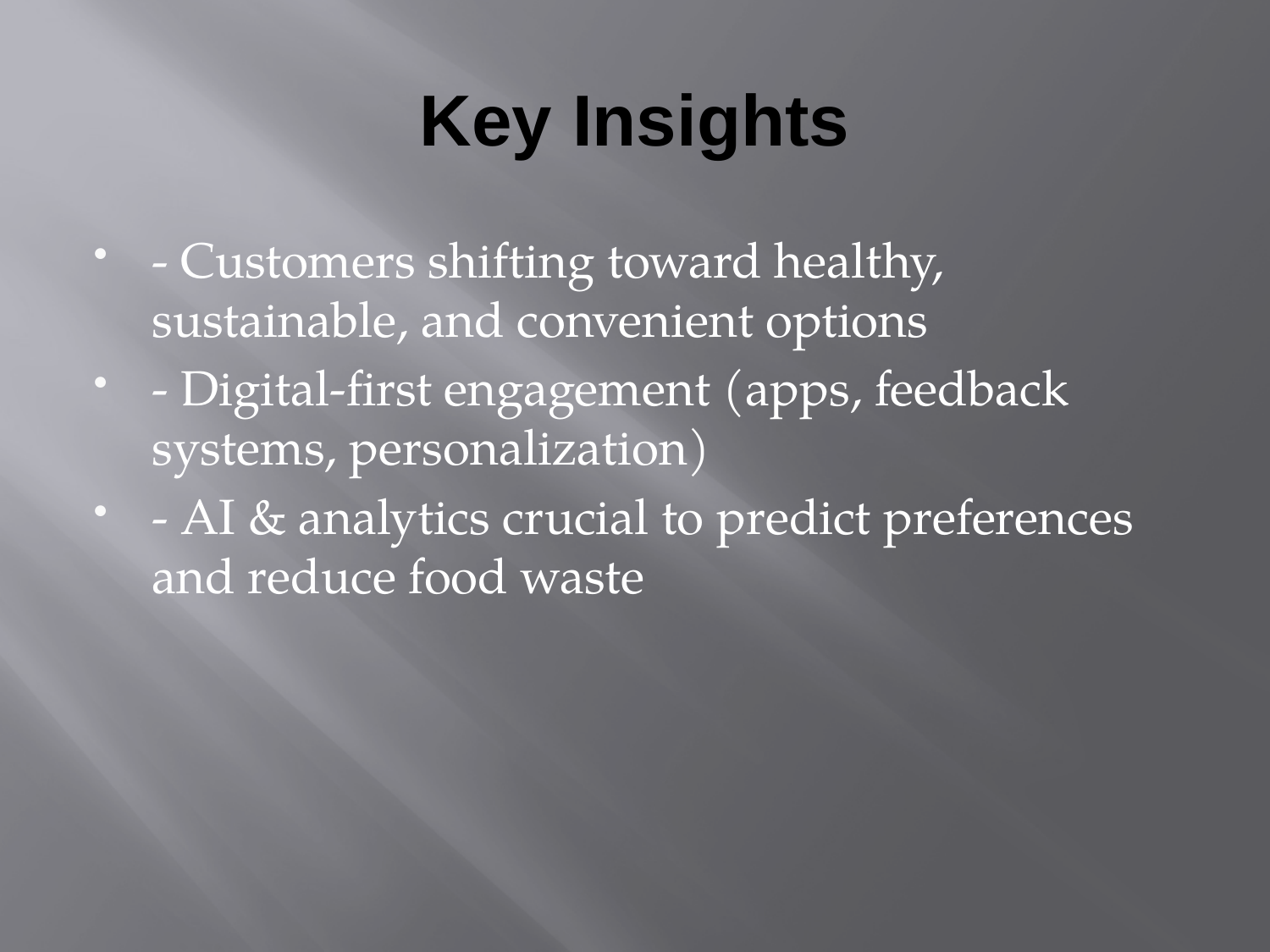

# Key Insights
- Customers shifting toward healthy, sustainable, and convenient options
- Digital-first engagement (apps, feedback systems, personalization)
- AI & analytics crucial to predict preferences and reduce food waste